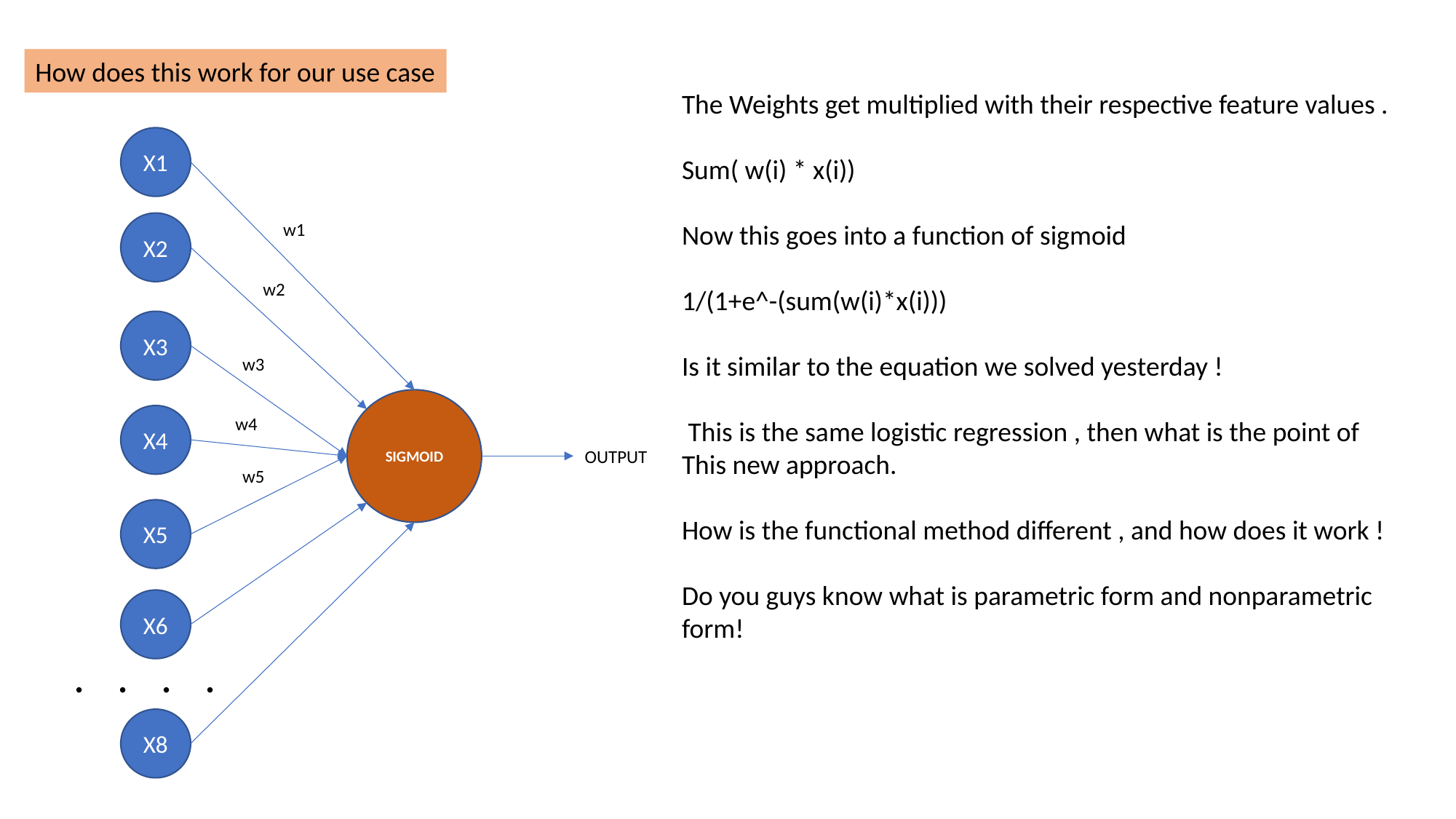

How does this work for our use case
The Weights get multiplied with their respective feature values .

Sum( w(i) * x(i))

Now this goes into a function of sigmoid

1/(1+e^-(sum(w(i)*x(i)))

Is it similar to the equation we solved yesterday !

 This is the same logistic regression , then what is the point of
This new approach.

How is the functional method different , and how does it work !

Do you guys know what is parametric form and nonparametric form!
X1
X2
w1
w2
X3
w3
SIGMOID
X4
w4
OUTPUT
w5
X5
X6
.
.
.
.
X8